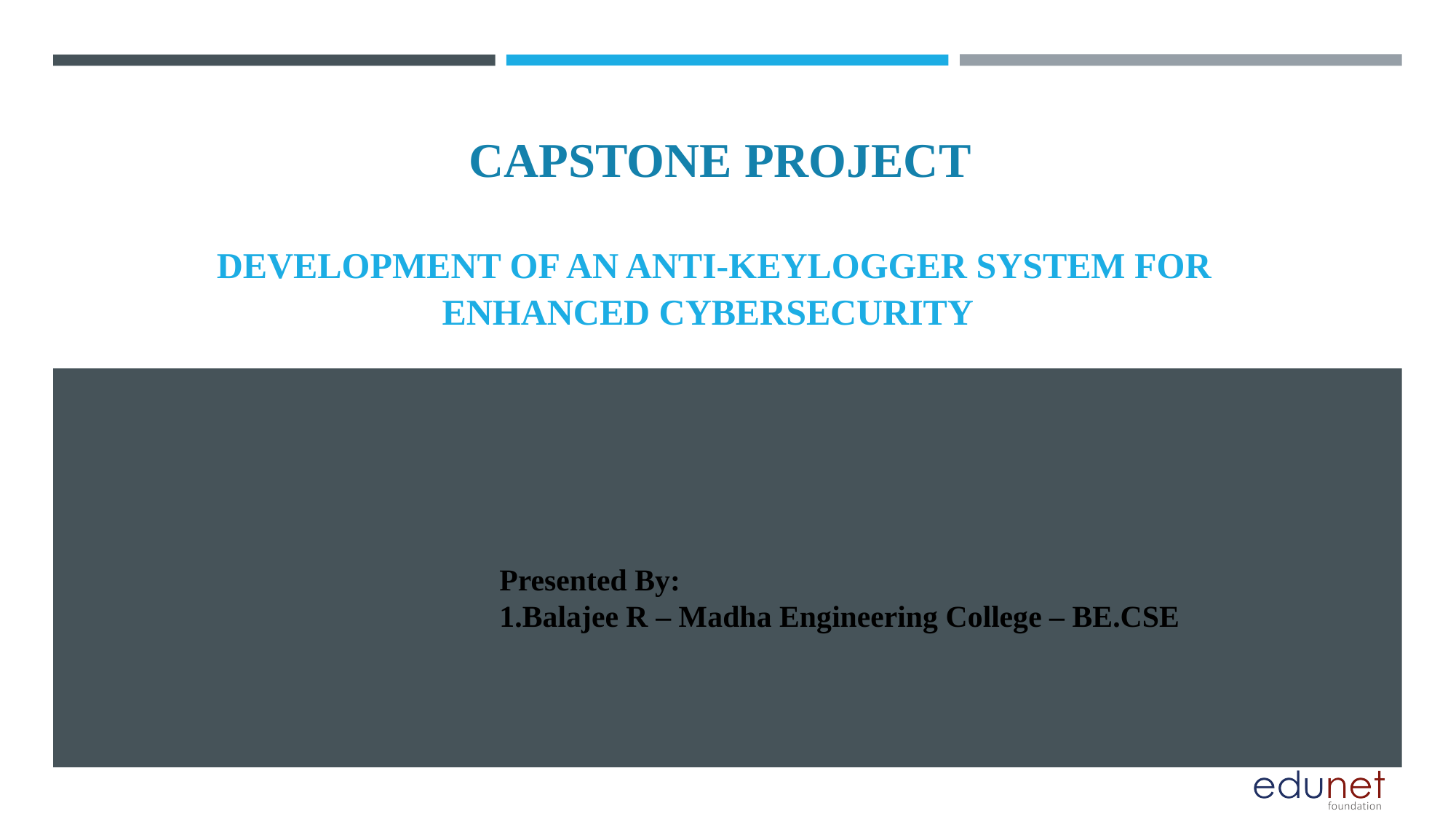

CAPSTONE PROJECT
# Development of an Anti-Keylogger System for Enhanced Cybersecurity
Presented By:
1.Balajee R – Madha Engineering College – BE.CSE